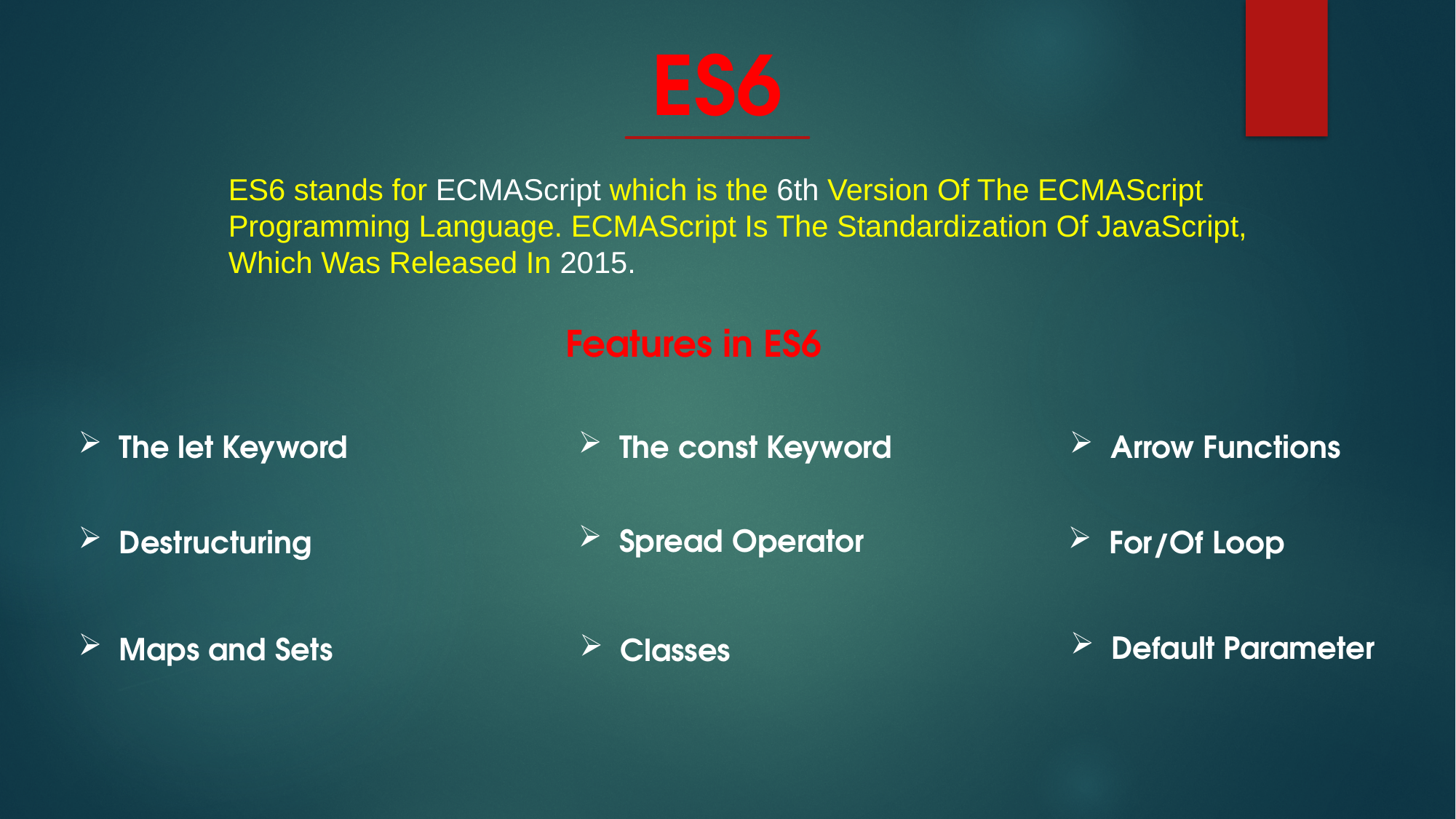

# ES6
ES6 stands for ECMAScript which is the 6th Version Of The ECMAScript Programming Language. ECMAScript Is The Standardization Of JavaScript, Which Was Released In 2015.
Features in ES6
The let Keyword
The const Keyword
Arrow Functions
Spread Operator
Destructuring
For/Of Loop
Default Parameter
Maps and Sets
Classes